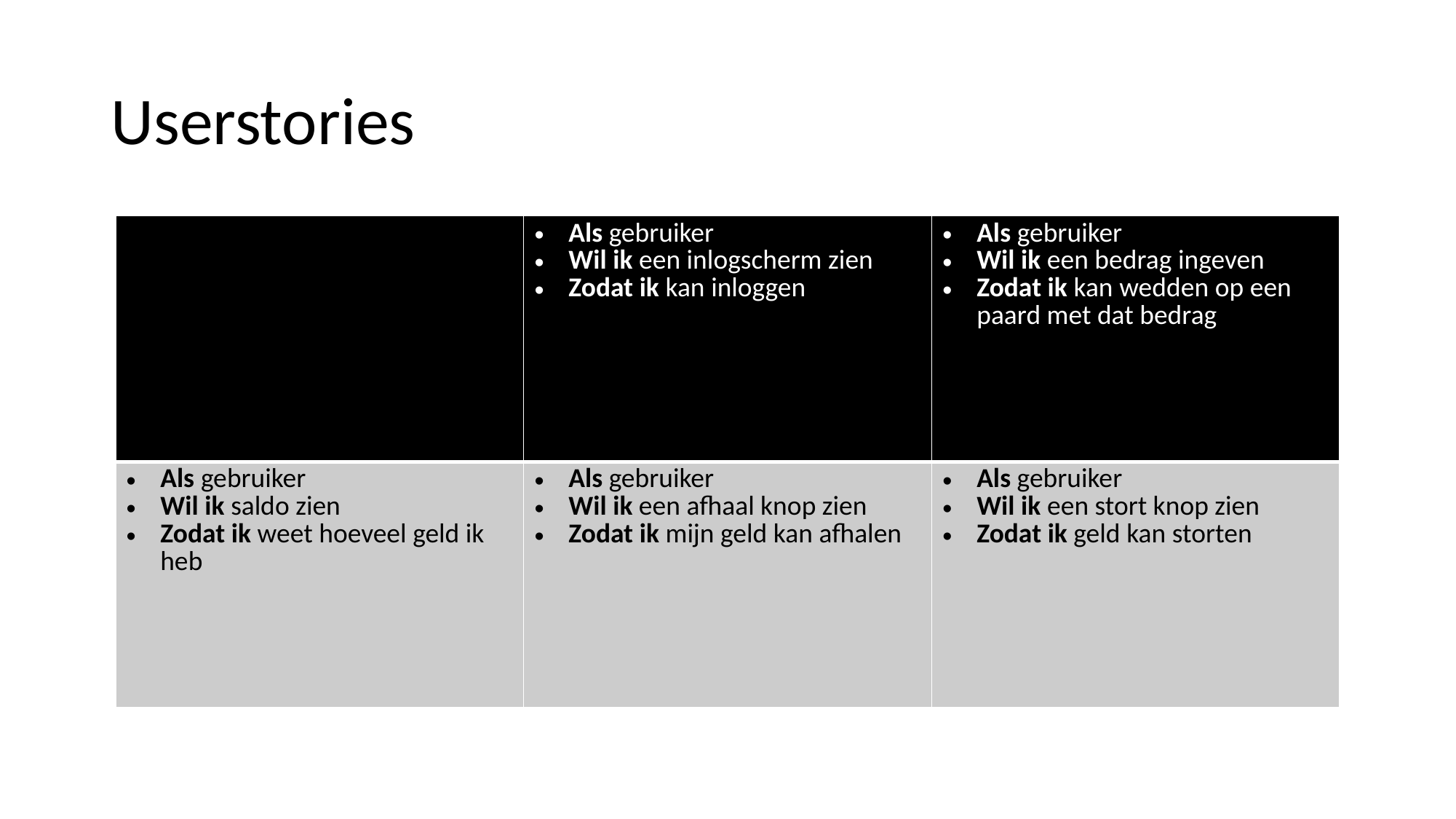

# Userstories
|  | Als gebruiker Wil ik een inlogscherm zien Zodat ik kan inloggen | Als gebruiker Wil ik een bedrag ingeven Zodat ik kan wedden op een paard met dat bedrag |
| --- | --- | --- |
| Als gebruiker Wil ik saldo zien Zodat ik weet hoeveel geld ik heb | Als gebruiker Wil ik een afhaal knop zien Zodat ik mijn geld kan afhalen | Als gebruiker Wil ik een stort knop zien Zodat ik geld kan storten |